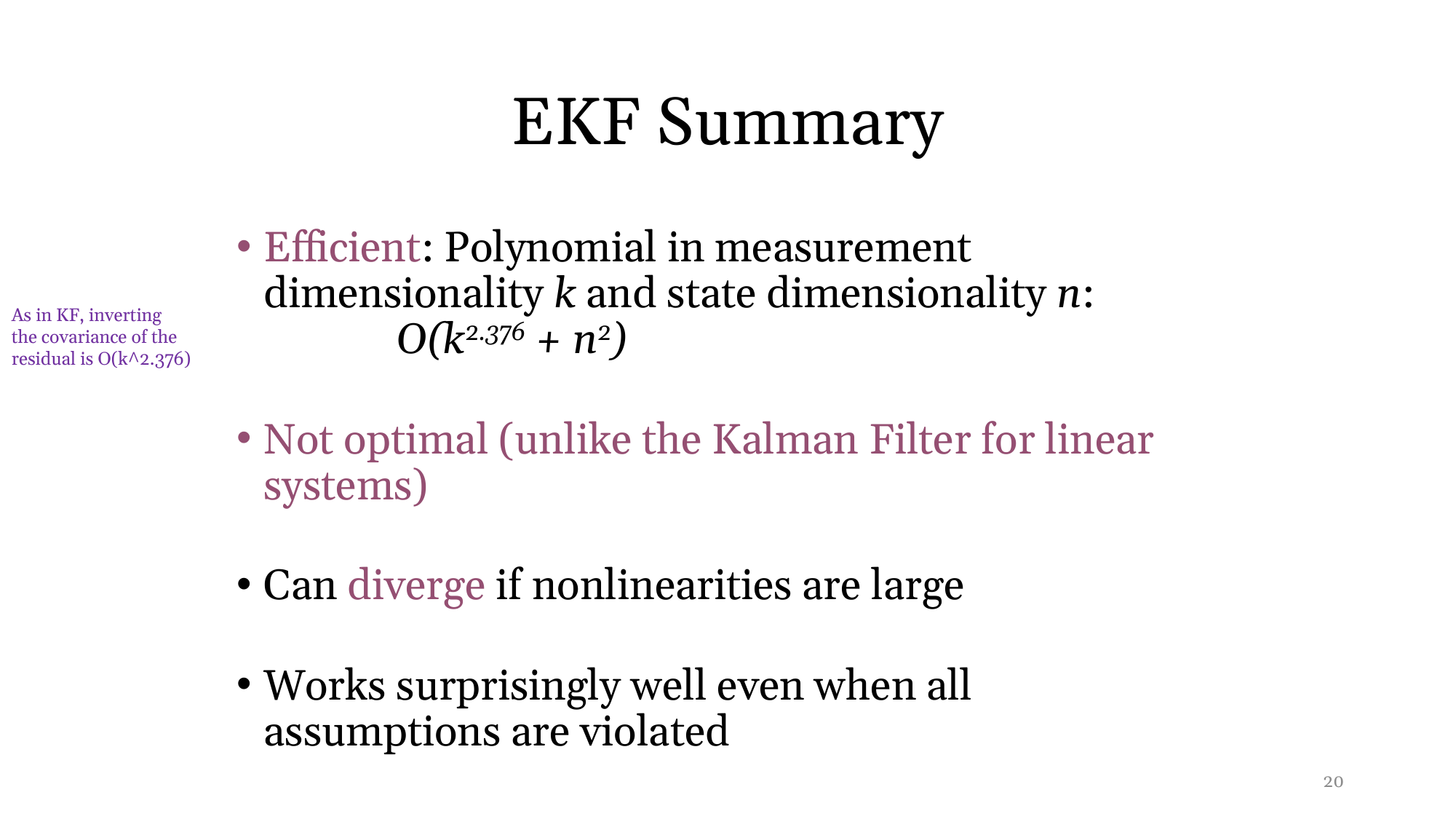

# EKF Summary
Efficient: Polynomial in measurement dimensionality k and state dimensionality n:
             O(k2.376 + n2)

Not optimal (unlike the Kalman Filter for linear systems)

Can diverge if nonlinearities are large

Works surprisingly well even when all assumptions are violated
As in KF, inverting
the covariance of the
residual is O(k^2.376)
20